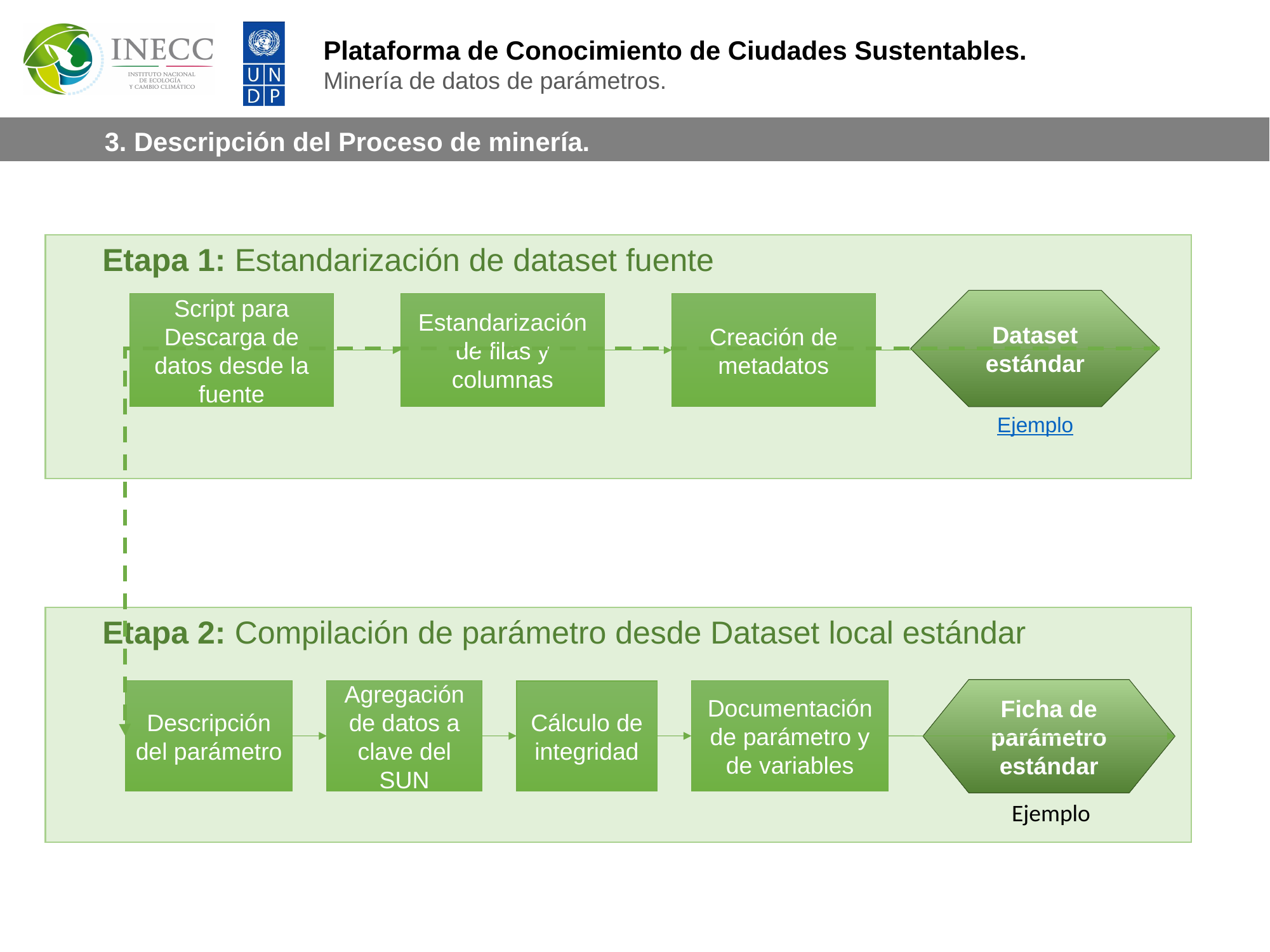

3. Descripción del Proceso de minería.
Etapa 1: Estandarización de dataset fuente
Dataset estándar
Script para Descarga de datos desde la fuente
Estandarización de filas y columnas
Creación de metadatos
Ejemplo
Etapa 2: Compilación de parámetro desde Dataset local estándar

Ficha de parámetro estándar
Descripción del parámetro
Agregación de datos a clave del SUN
Cálculo de integridad
Documentación de parámetro y de variables
Ejemplo